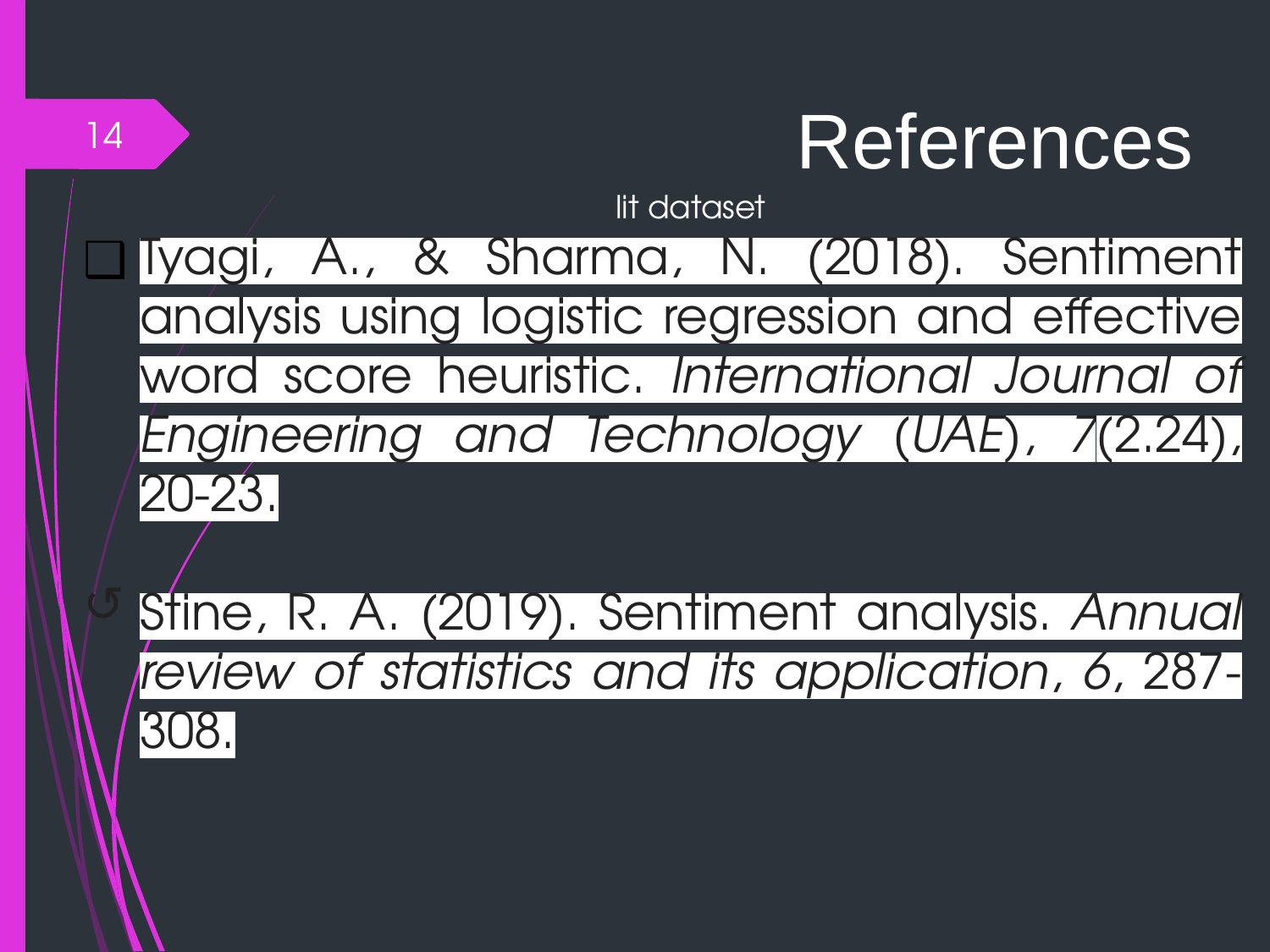

# References
14
lit dataset
Tyagi, A., & Sharma, N. (2018). Sentiment analysis using logistic regression and effective word score heuristic. International Journal of Engineering and Technology (UAE), 7(2.24), 20-23.

Stine, R. A. (2019). Sentiment analysis. Annual review of statistics and its application, 6, 287-308.